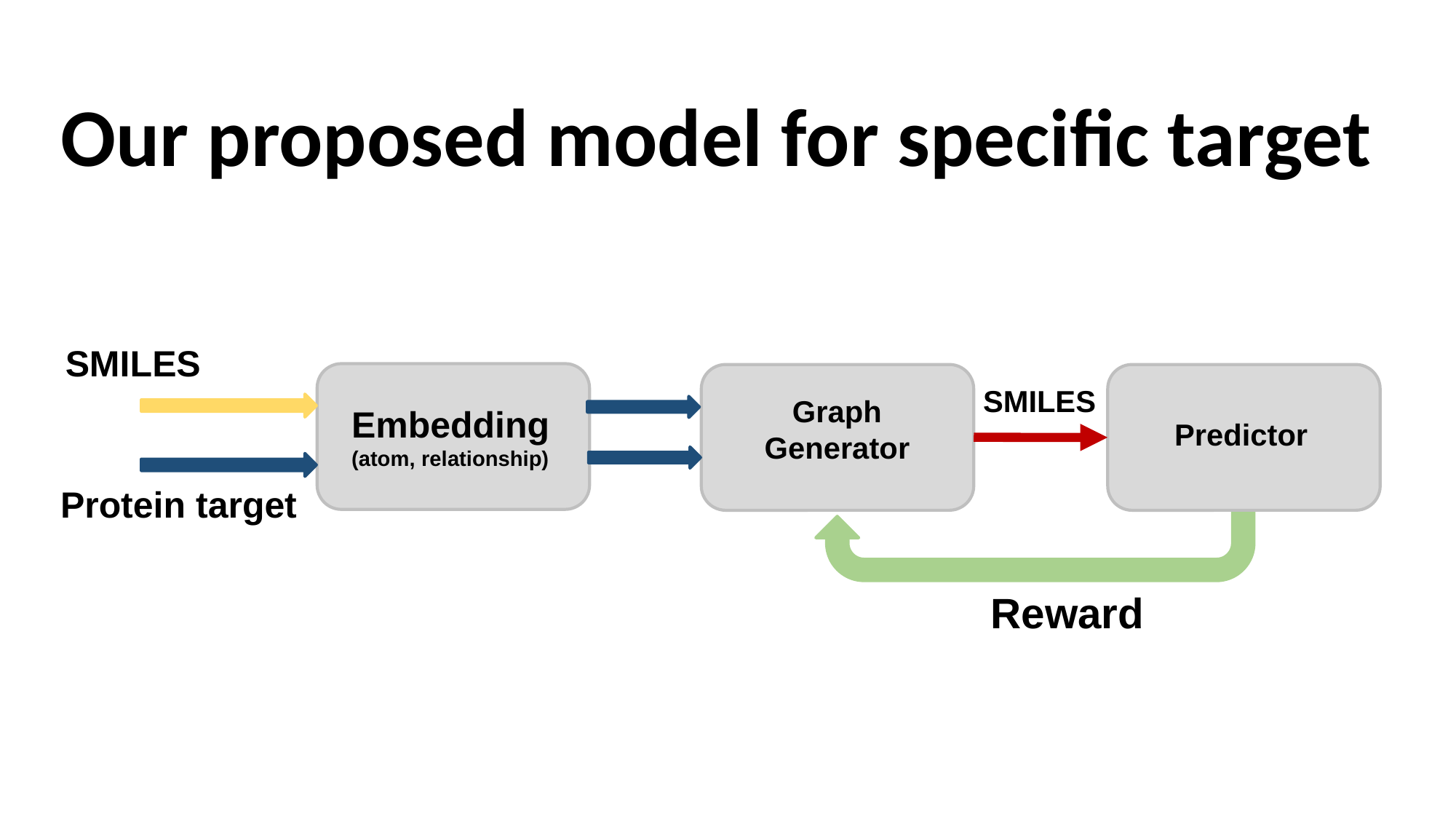

Our proposed model for specific target
SMILES

SMILES
Graph Generator

Embedding
(atom, relationship)

Predictor

Protein target

Reward